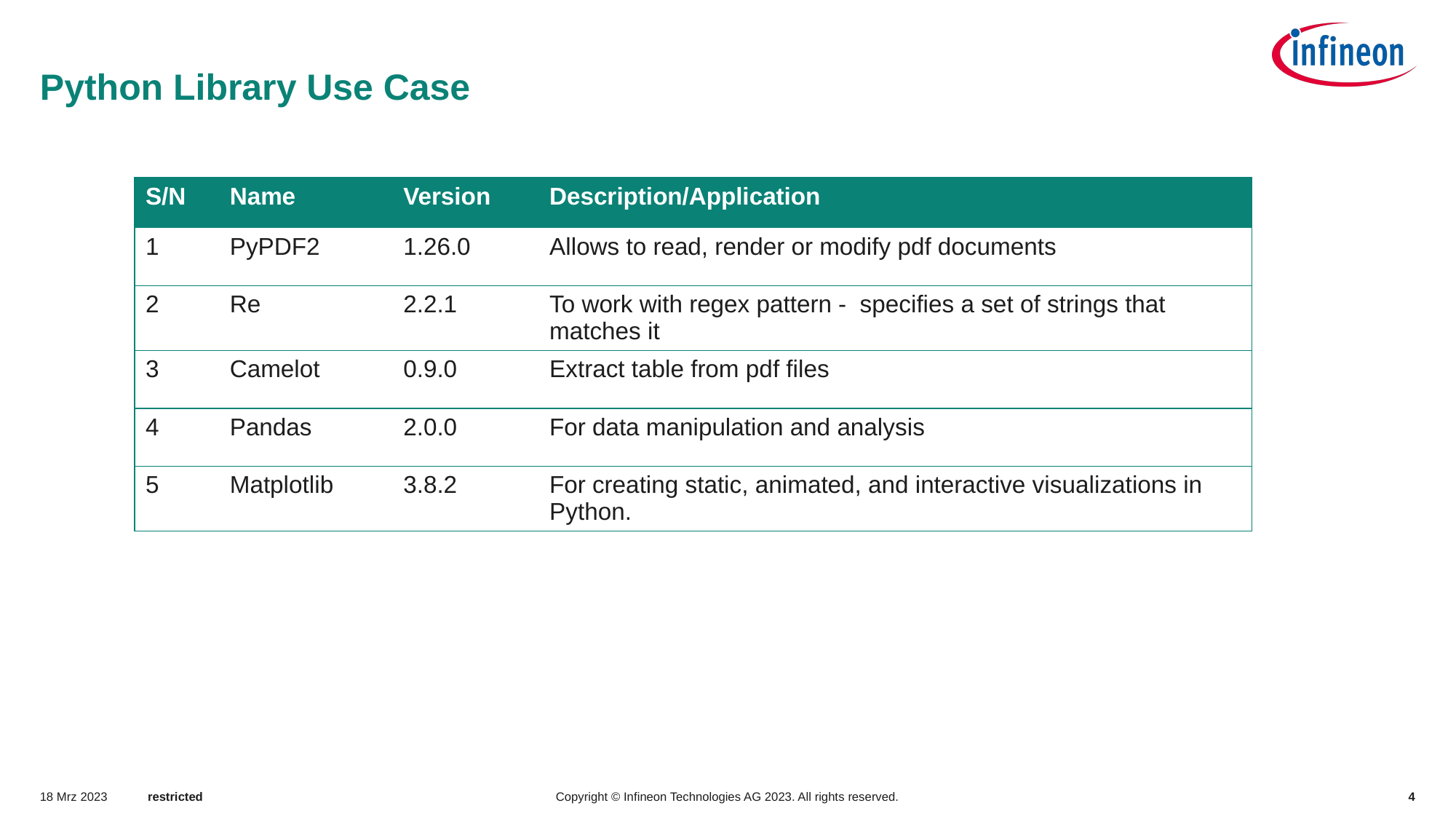

# Python Library Use Case
| S/N | Name | Version | Description/Application |
| --- | --- | --- | --- |
| 1 | PyPDF2 | 1.26.0 | Allows to read, render or modify pdf documents |
| 2 | Re | 2.2.1 | To work with regex pattern - specifies a set of strings that matches it |
| 3 | Camelot | 0.9.0 | Extract table from pdf files |
| 4 | Pandas | 2.0.0 | For data manipulation and analysis |
| 5 | Matplotlib | 3.8.2 | For creating static, animated, and interactive visualizations in Python. |